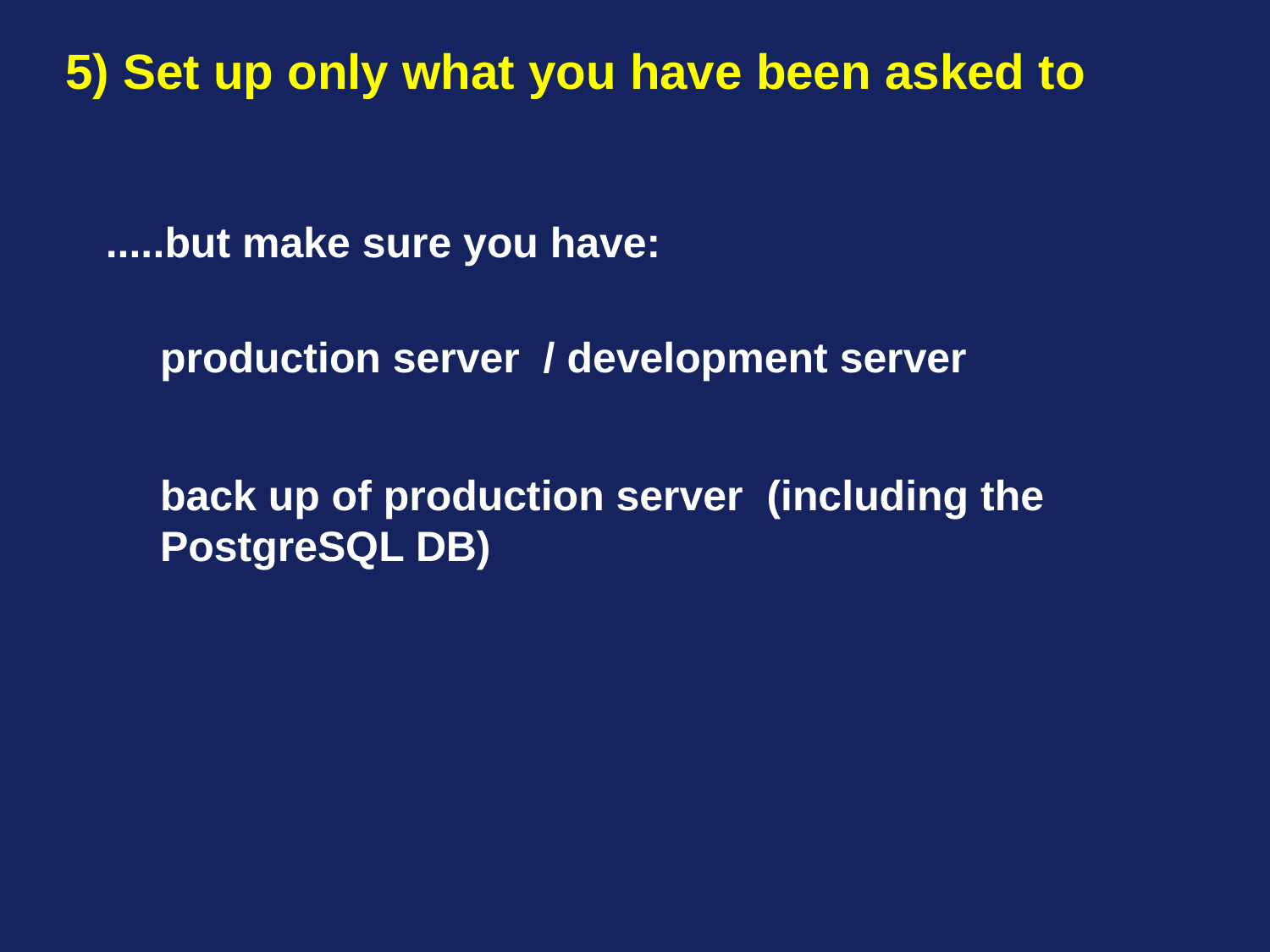

5) Set up only what you have been asked to
.....but make sure you have:
production server  / development server
back up of production server  (including the
PostgreSQL DB)